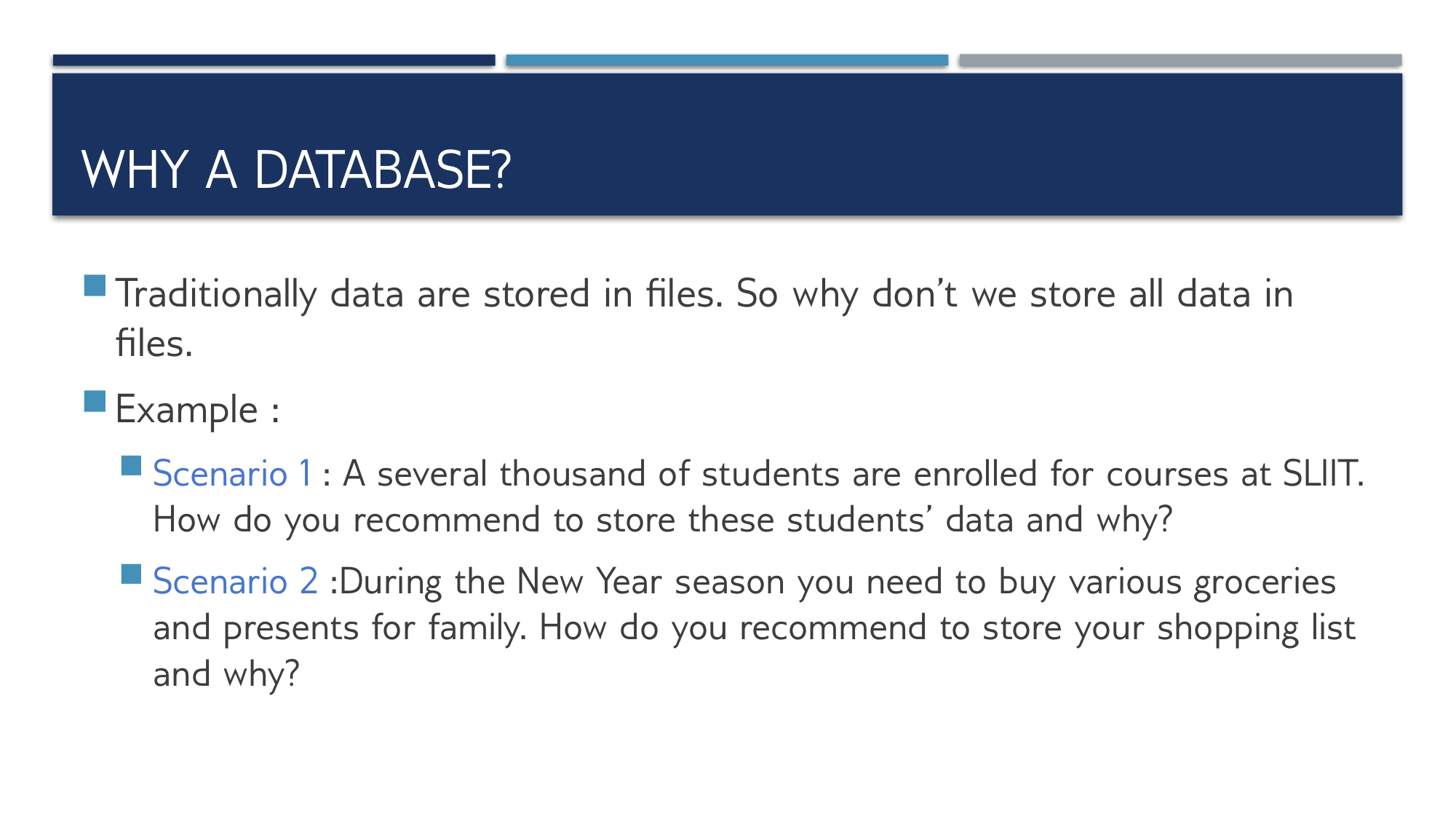

# Why a database?
Traditionally data are stored in files. So why don’t we store all data in files.
Example :
Scenario 1 : A several thousand of students are enrolled for courses at SLIIT. How do you recommend to store these students’ data and why?
Scenario 2 :During the New Year season you need to buy various groceries and presents for family. How do you recommend to store your shopping list and why?